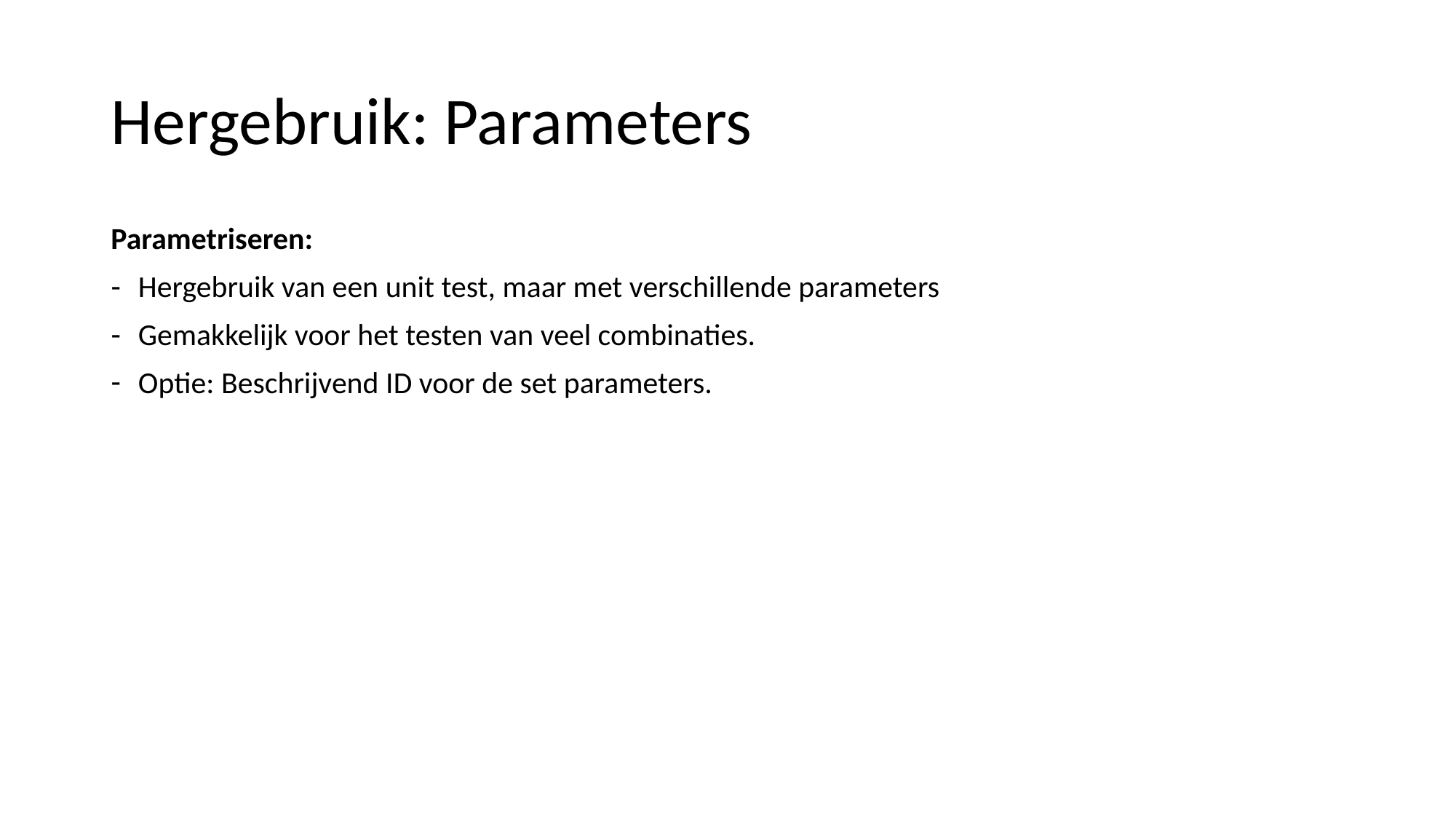

# Hergebruik: Parameters
Parametriseren:
Hergebruik van een unit test, maar met verschillende parameters
Gemakkelijk voor het testen van veel combinaties.
Optie: Beschrijvend ID voor de set parameters.